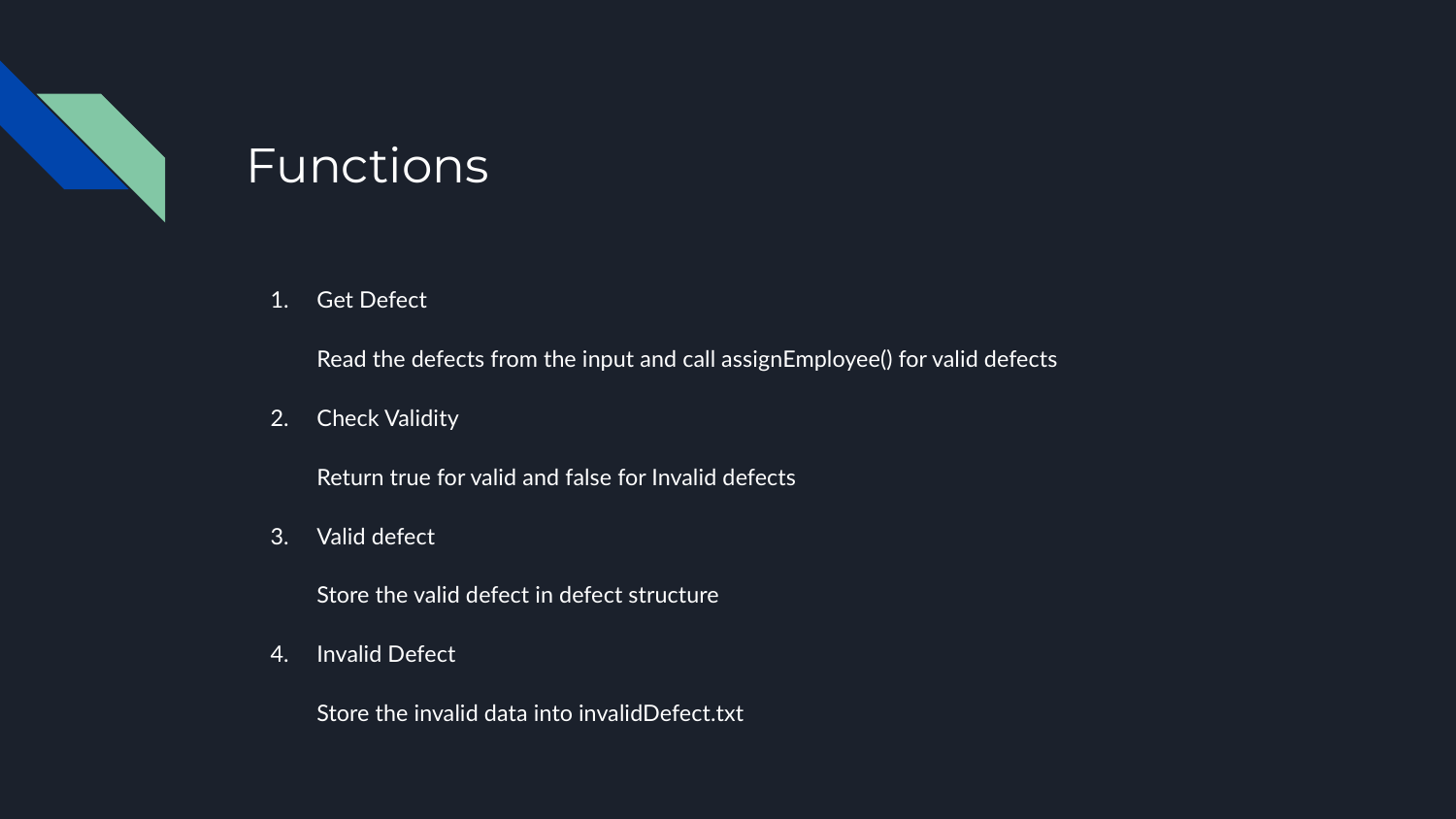

# Functions
Get Defect
Read the defects from the input and call assignEmployee() for valid defects
Check Validity
Return true for valid and false for Invalid defects
Valid defect
Store the valid defect in defect structure
Invalid Defect
Store the invalid data into invalidDefect.txt